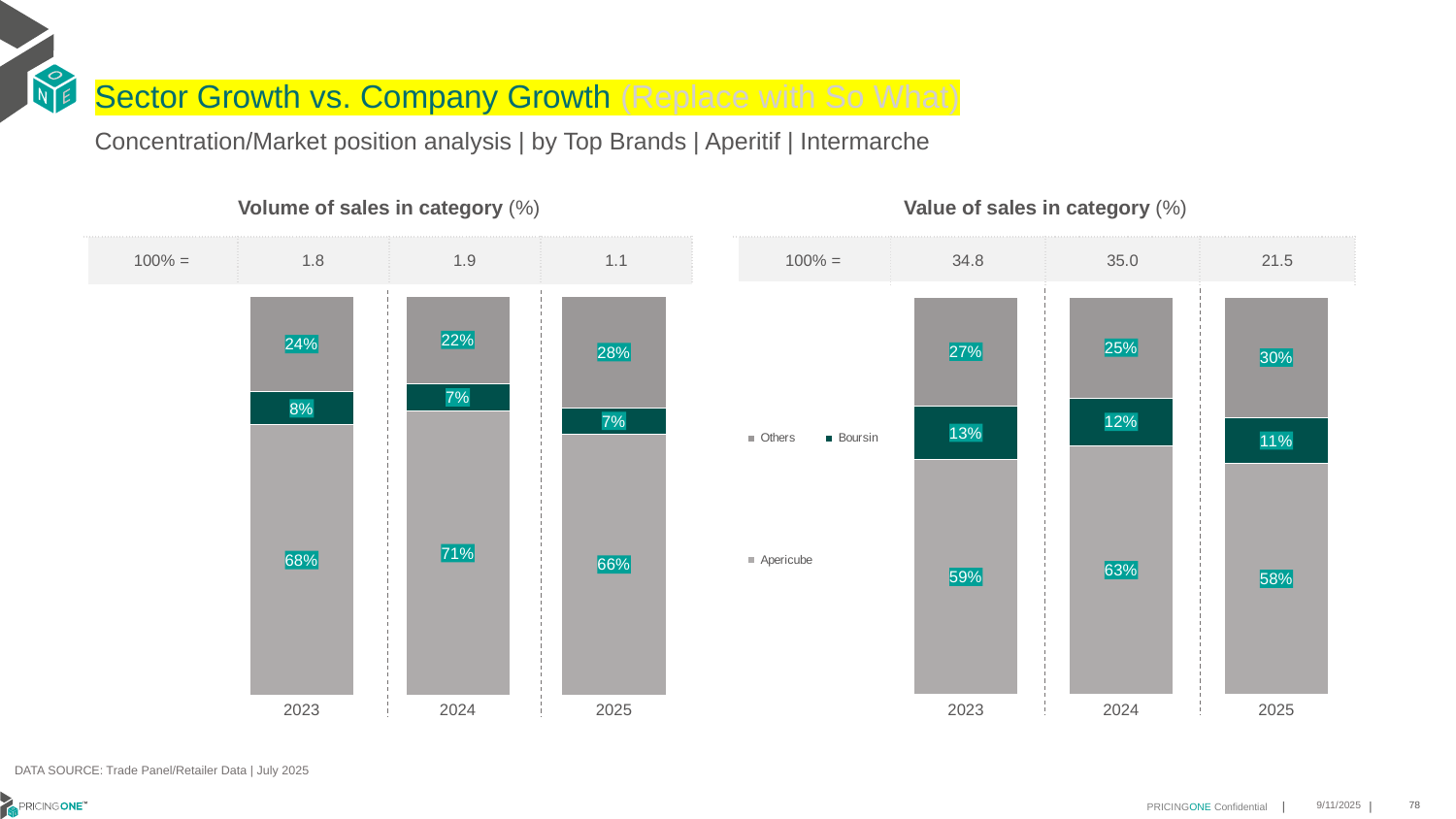

# Sector Growth vs. Company Growth (Replace with So What)
Concentration/Market position analysis | by Top Brands | Aperitif | Intermarche
| Volume of sales in category (%) |  |  |  |
| --- | --- | --- | --- |
| 100% = | 1.8 | 1.9 | 1.1 |
| Value of sales in category (%) |  |  |  |
| --- | --- | --- | --- |
| 100% = | 34.8 | 35.0 | 21.5 |

### Chart

| Category | Apericube | Boursin | Others |
|---|---|---|---|
| 2023 | 0.6775651069025477 | 0.0826449425821726 | 0.23978995051527974 |
| 2024 | 0.7119780199100473 | 0.06947547268215704 | 0.21854650740779574 |
| 2025 | 0.6550540164325923 | 0.06522393635111703 | 0.2797220472162906 |

### Chart

| Category | Apericube | Boursin | Others |
|---|---|---|---|
| 2023 | 0.591847488580823 | 0.13351529757032896 | 0.274637213848848 |
| 2024 | 0.6262653277081419 | 0.11970973203770612 | 0.254024940254152 |
| 2025 | 0.5824726872285835 | 0.11301304725028401 | 0.3045142655211325 |
DATA SOURCE: Trade Panel/Retailer Data | July 2025

9/11/2025
78